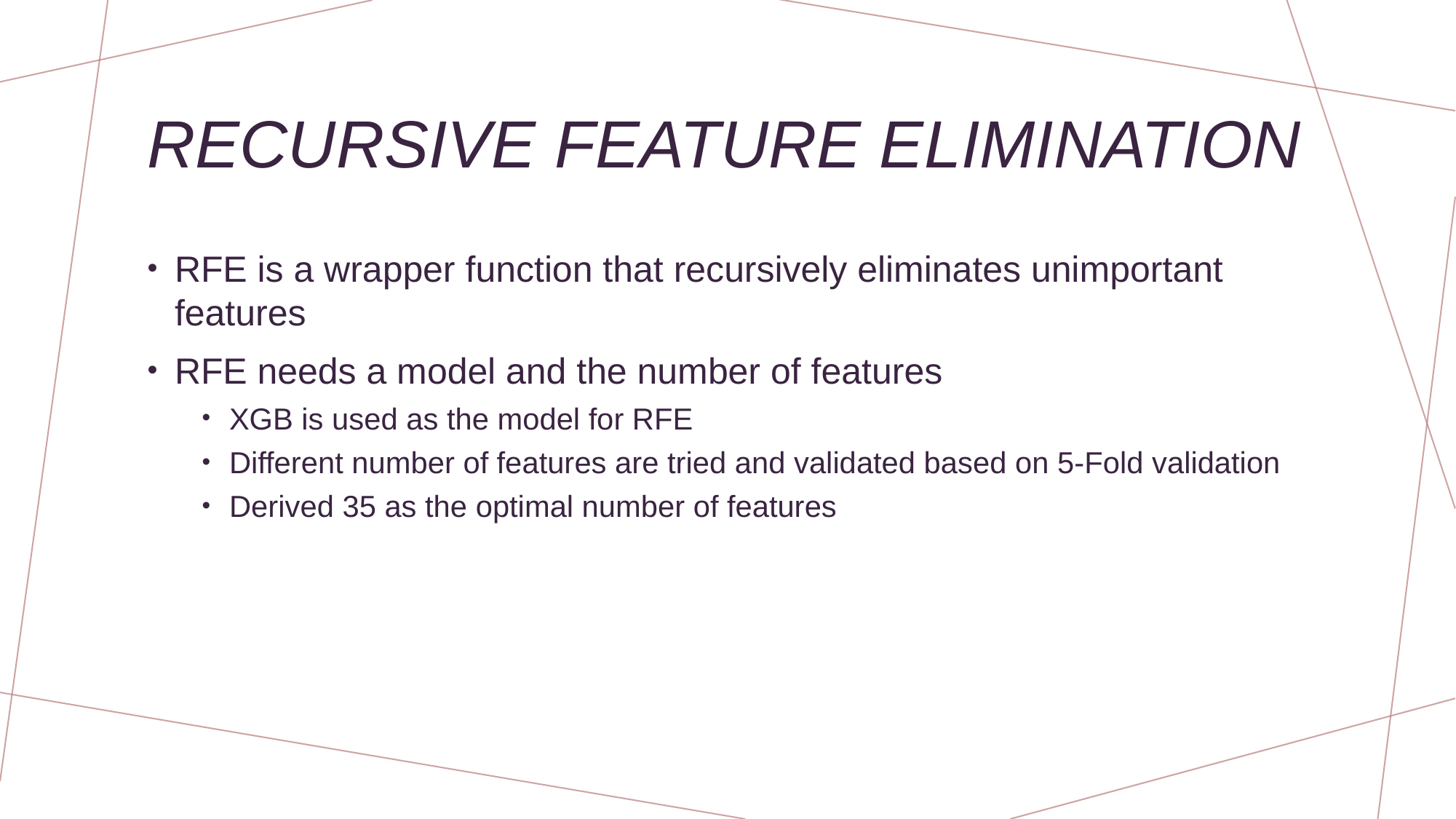

# Recursive FEATURE ELIMINATION
RFE is a wrapper function that recursively eliminates unimportant features
RFE needs a model and the number of features
XGB is used as the model for RFE
Different number of features are tried and validated based on 5-Fold validation
Derived 35 as the optimal number of features